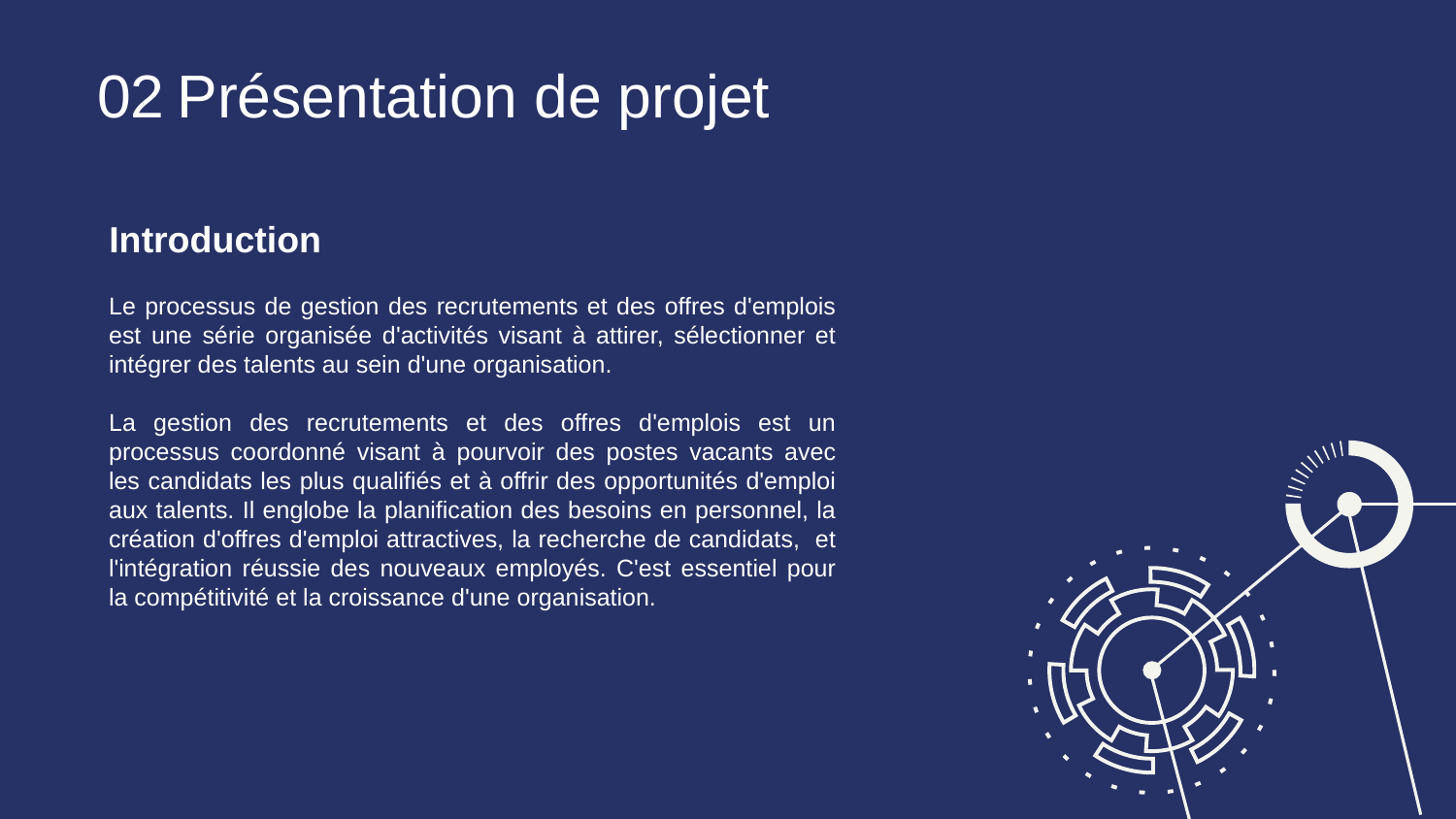

02 Présentation de projet
Introduction
Le processus de gestion des recrutements et des offres d'emplois est une série organisée d'activités visant à attirer, sélectionner et intégrer des talents au sein d'une organisation.

La gestion des recrutements et des offres d'emplois est un processus coordonné visant à pourvoir des postes vacants avec les candidats les plus qualifiés et à offrir des opportunités d'emploi aux talents. Il englobe la planification des besoins en personnel, la création d'offres d'emploi attractives, la recherche de candidats,  et l'intégration réussie des nouveaux employés. C'est essentiel pour la compétitivité et la croissance d'une organisation.